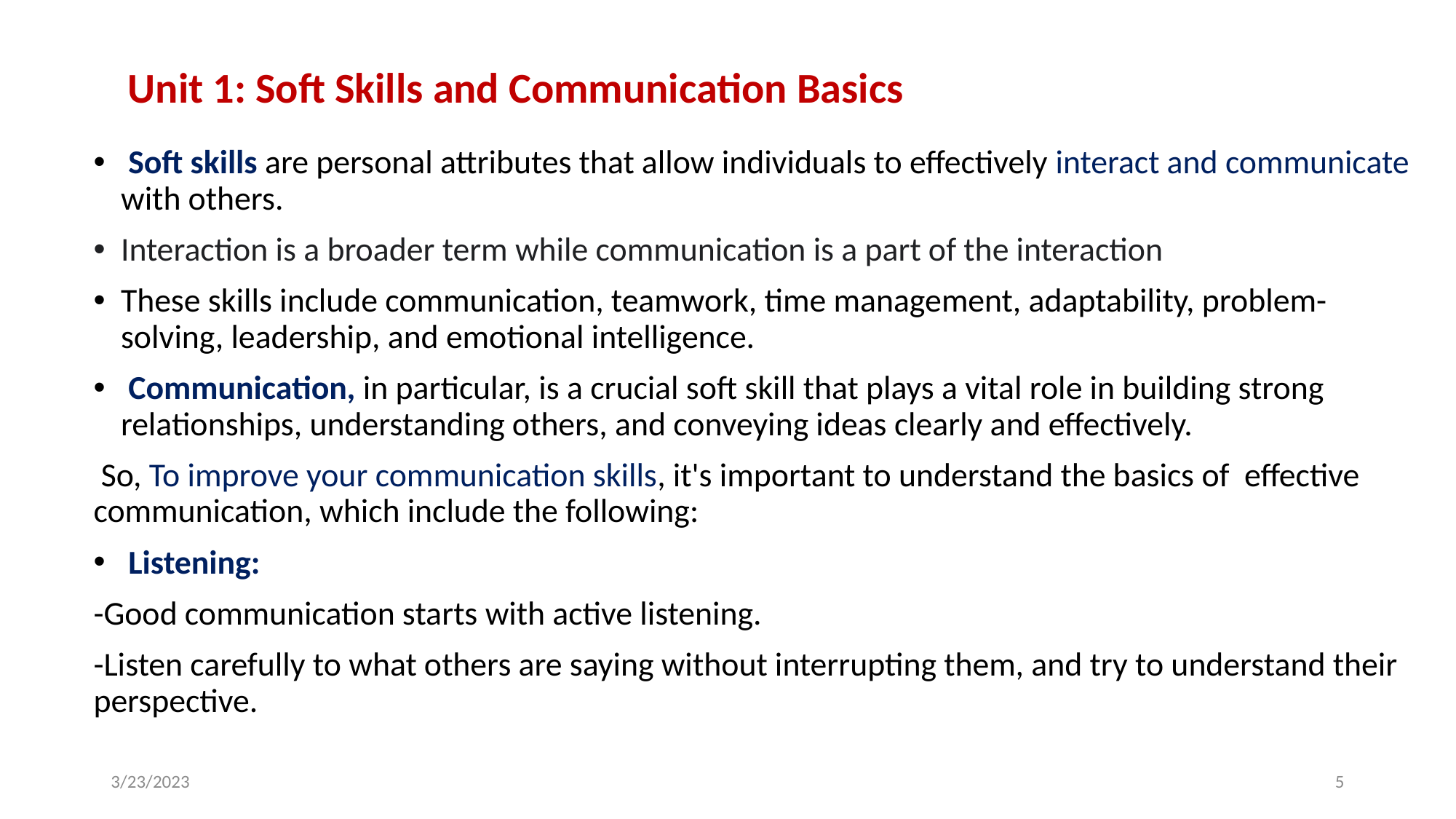

# Unit 1: Soft Skills and Communication Basics
 Soft skills are personal attributes that allow individuals to effectively interact and communicate with others.
Interaction is a broader term while communication is a part of the interaction
These skills include communication, teamwork, time management, adaptability, problem-solving, leadership, and emotional intelligence.
 Communication, in particular, is a crucial soft skill that plays a vital role in building strong relationships, understanding others, and conveying ideas clearly and effectively.
 So, To improve your communication skills, it's important to understand the basics of  effective communication, which include the following:
 Listening:
-Good communication starts with active listening.
-Listen carefully to what others are saying without interrupting them, and try to understand their perspective.

3/23/2023
5